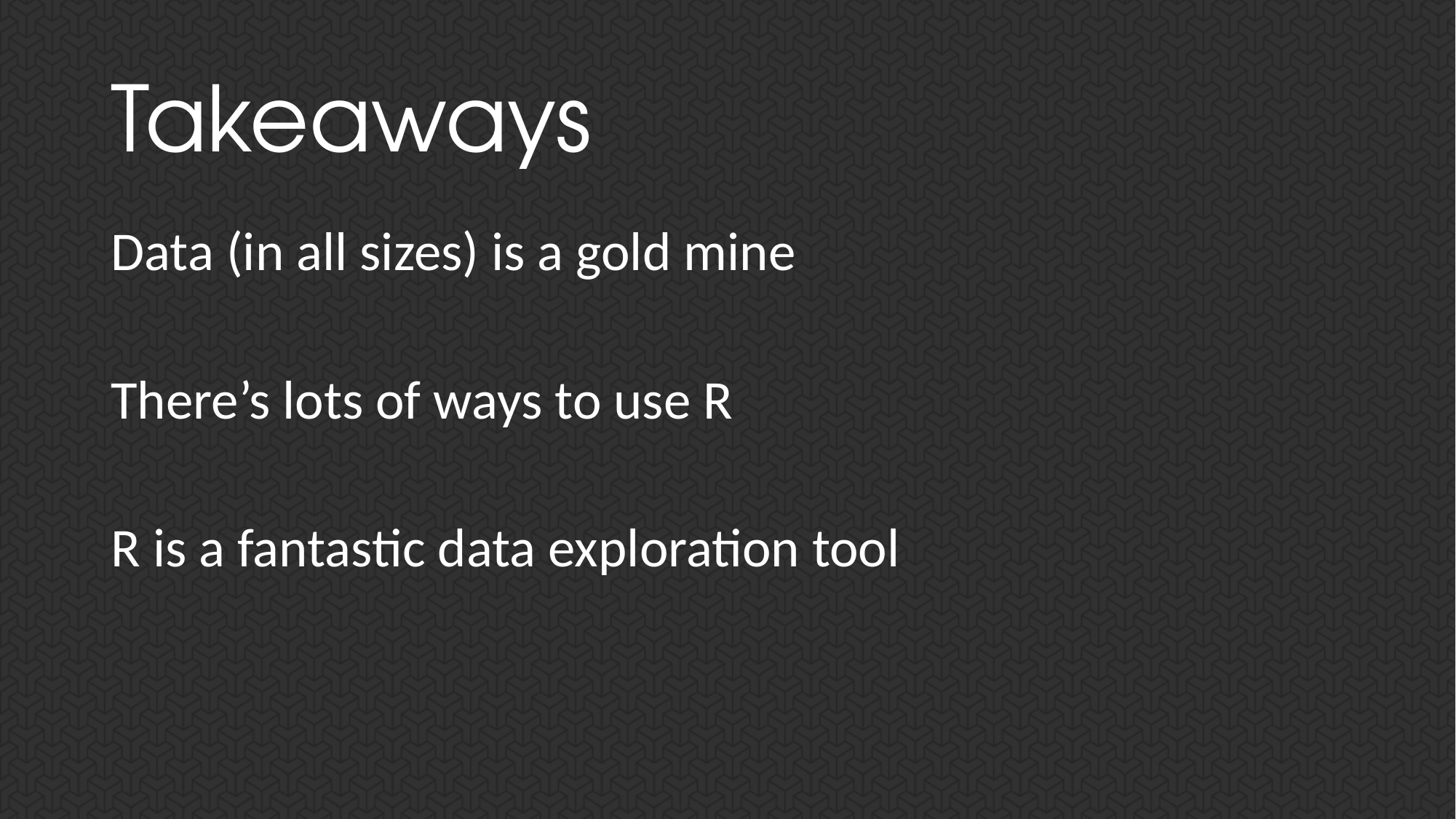

# Takeaways
Data (in all sizes) is a gold mine

There’s lots of ways to use R

R is a fantastic data exploration tool